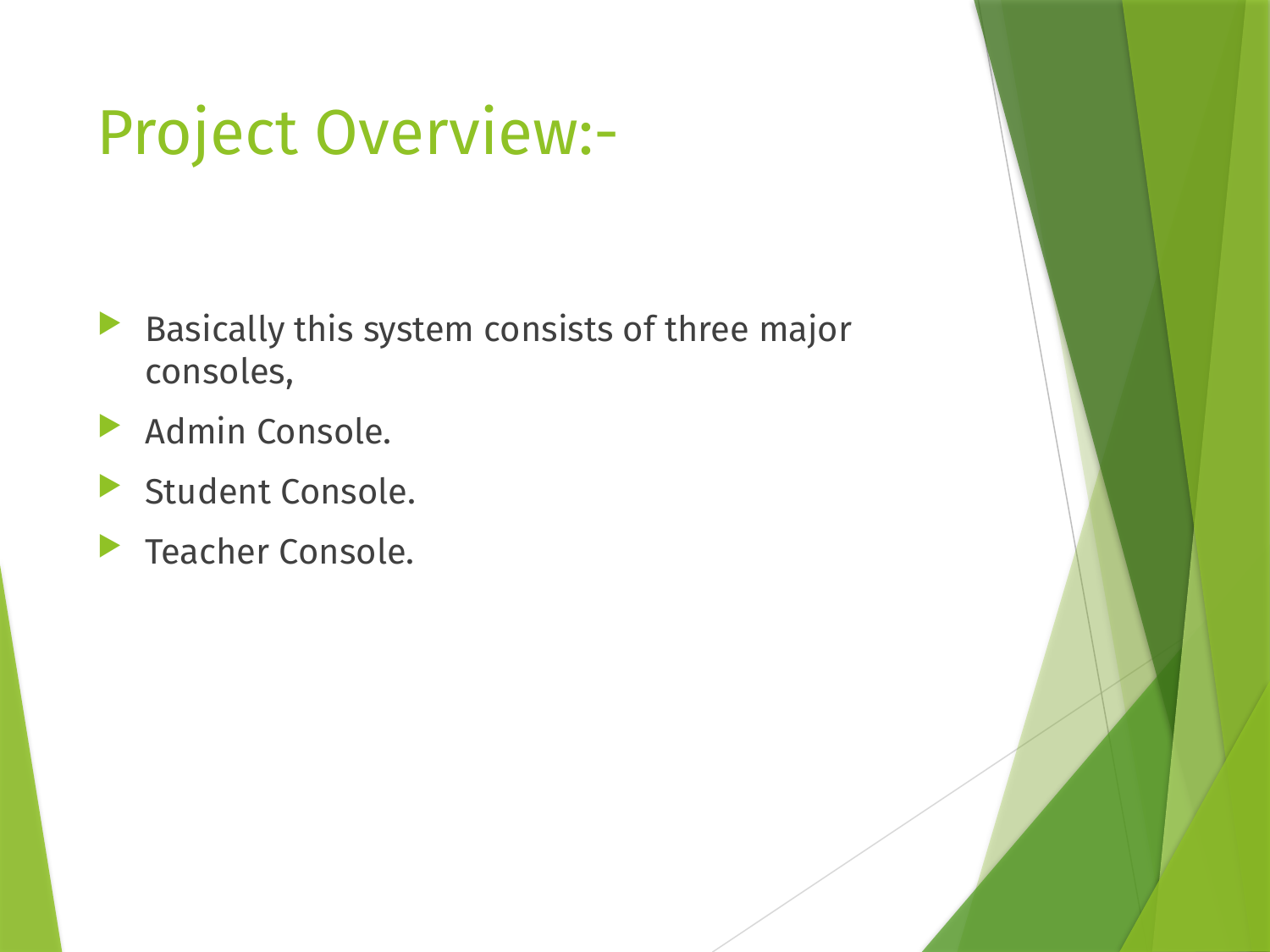

# Project Overview:-
Basically this system consists of three major consoles,
Admin Console.
Student Console.
Teacher Console.